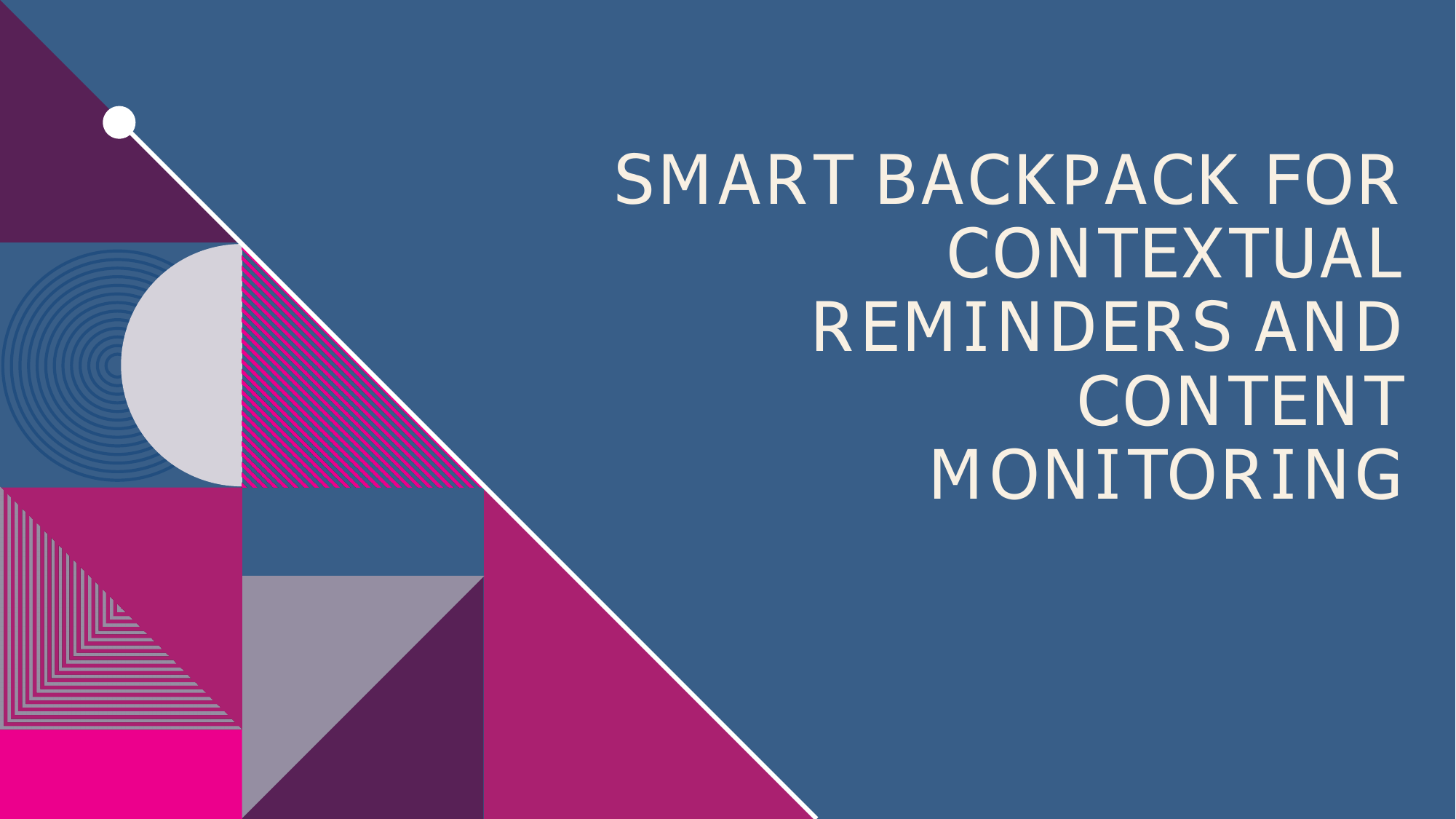

# SMART BACKPACK FOR CONTEXTUAL REMINDERS AND CONTENT MONITORING